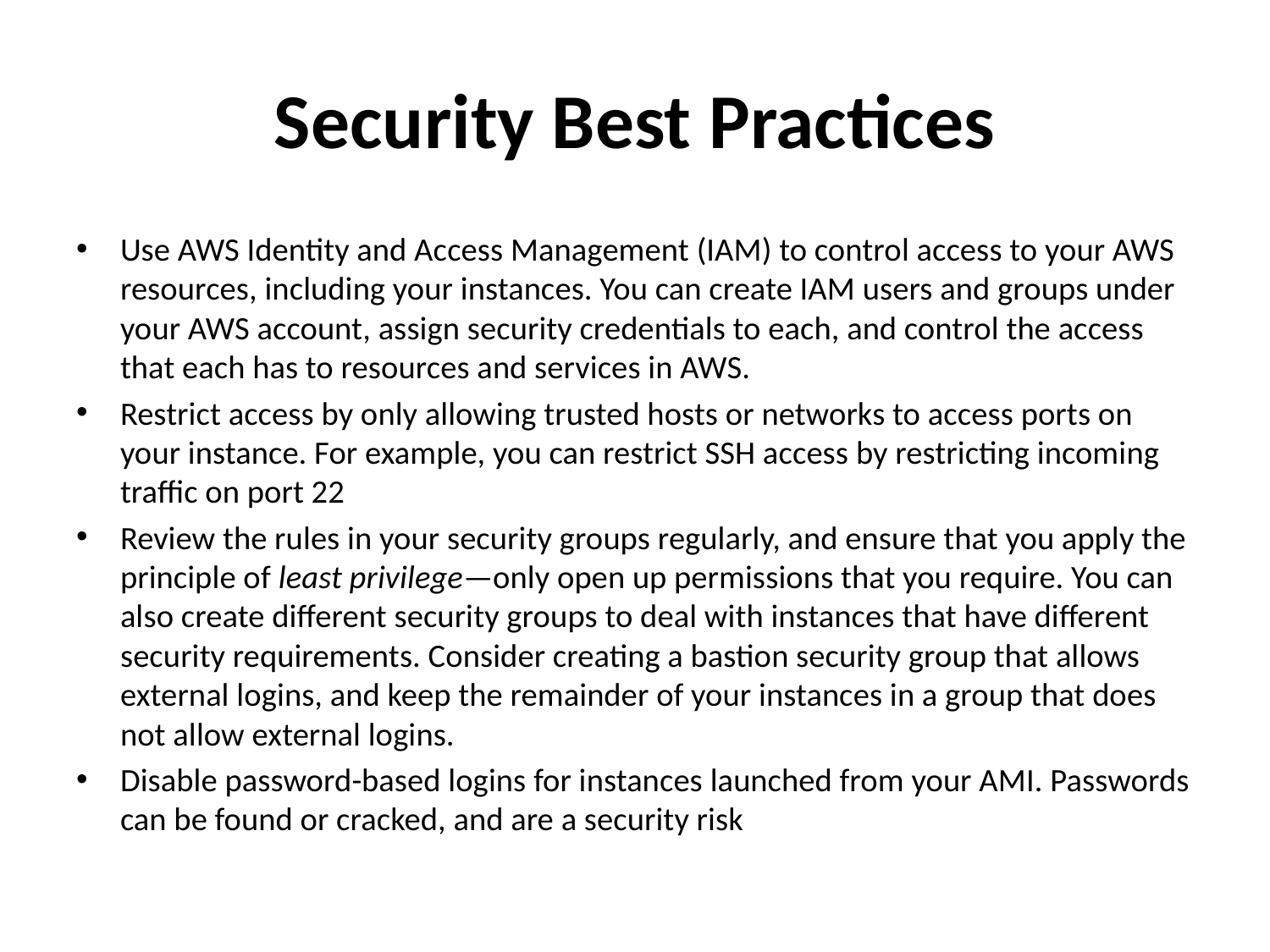

# Security Best Practices
Use AWS Identity and Access Management (IAM) to control access to your AWS resources, including your instances. You can create IAM users and groups under your AWS account, assign security credentials to each, and control the access that each has to resources and services in AWS.
Restrict access by only allowing trusted hosts or networks to access ports on your instance. For example, you can restrict SSH access by restricting incoming traffic on port 22
Review the rules in your security groups regularly, and ensure that you apply the principle of least privilege—only open up permissions that you require. You can also create different security groups to deal with instances that have different security requirements. Consider creating a bastion security group that allows external logins, and keep the remainder of your instances in a group that does not allow external logins.
Disable password-based logins for instances launched from your AMI. Passwords can be found or cracked, and are a security risk